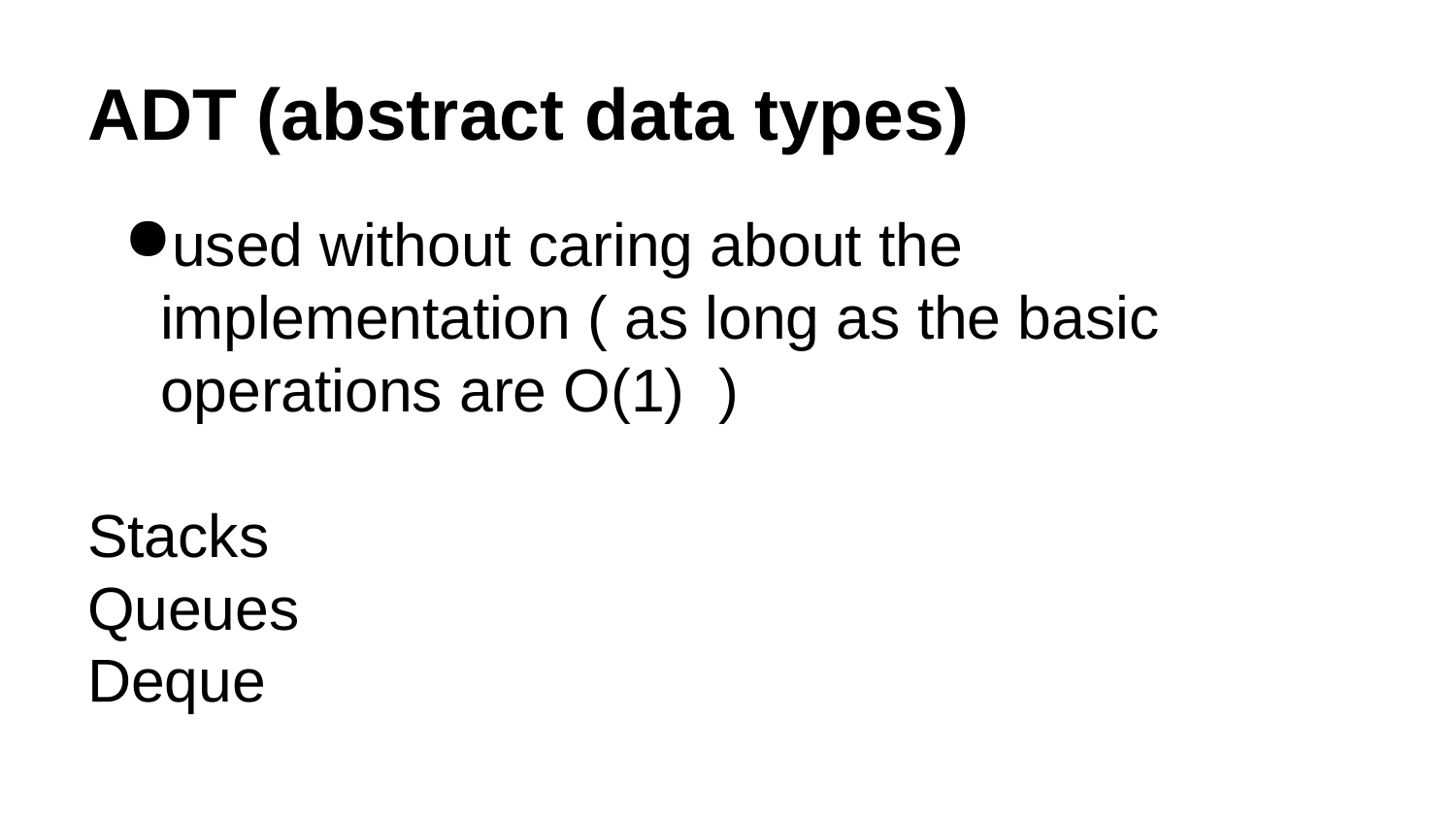

# ADT (abstract data types)
used without caring about the implementation ( as long as the basic operations are O(1)  )

Stacks
Queues
Deque